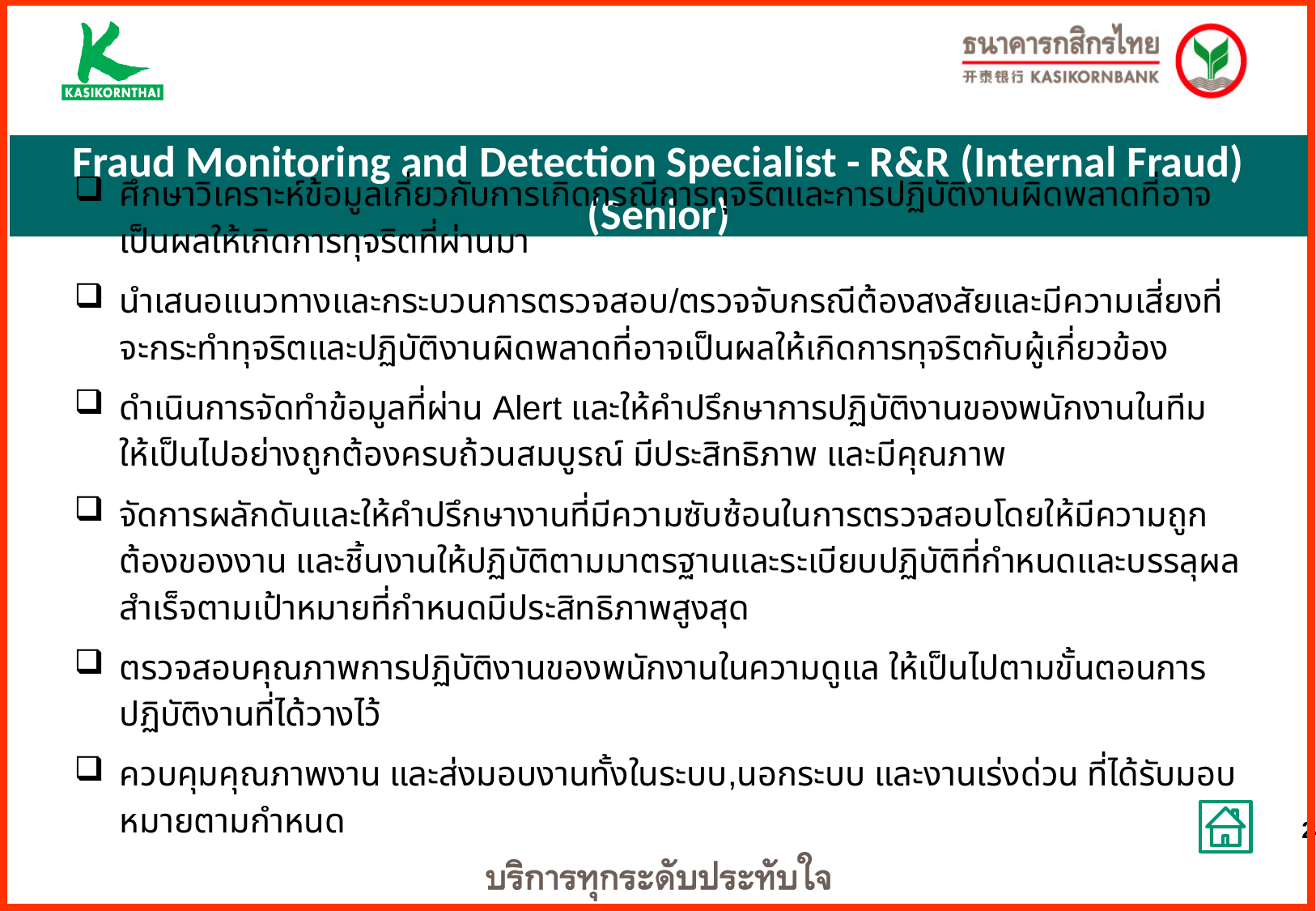

Fraud Monitoring and Detection Specialist - R&R (Internal Fraud)
(Senior)
ศึกษาวิเคราะห์ข้อมูลเกี่ยวกับการเกิดกรณีการทุจริตและการปฏิบัติงานผิดพลาดที่อาจเป็นผลให้เกิดการทุจริตที่ผ่านมา
นำเสนอแนวทางและกระบวนการตรวจสอบ/ตรวจจับกรณีต้องสงสัยและมีความเสี่ยงที่จะกระทำทุจริตและปฏิบัติงานผิดพลาดที่อาจเป็นผลให้เกิดการทุจริตกับผู้เกี่ยวข้อง
ดำเนินการจัดทำข้อมูลที่ผ่าน Alert และให้คำปรึกษาการปฏิบัติงานของพนักงานในทีม ให้เป็นไปอย่างถูกต้องครบถ้วนสมบูรณ์ มีประสิทธิภาพ และมีคุณภาพ
จัดการผลักดันและให้คำปรึกษางานที่มีความซับซ้อนในการตรวจสอบโดยให้มีความถูกต้องของงาน และชิ้นงานให้ปฏิบัติตามมาตรฐานและระเบียบปฏิบัติที่กำหนดและบรรลุผลสำเร็จตามเป้าหมายที่กำหนดมีประสิทธิภาพสูงสุด
ตรวจสอบคุณภาพการปฏิบัติงานของพนักงานในความดูแล ให้เป็นไปตามขั้นตอนการปฏิบัติงานที่ได้วางไว้
ควบคุมคุณภาพงาน และส่งมอบงานทั้งในระบบ,นอกระบบ และงานเร่งด่วน ที่ได้รับมอบหมายตามกำหนด